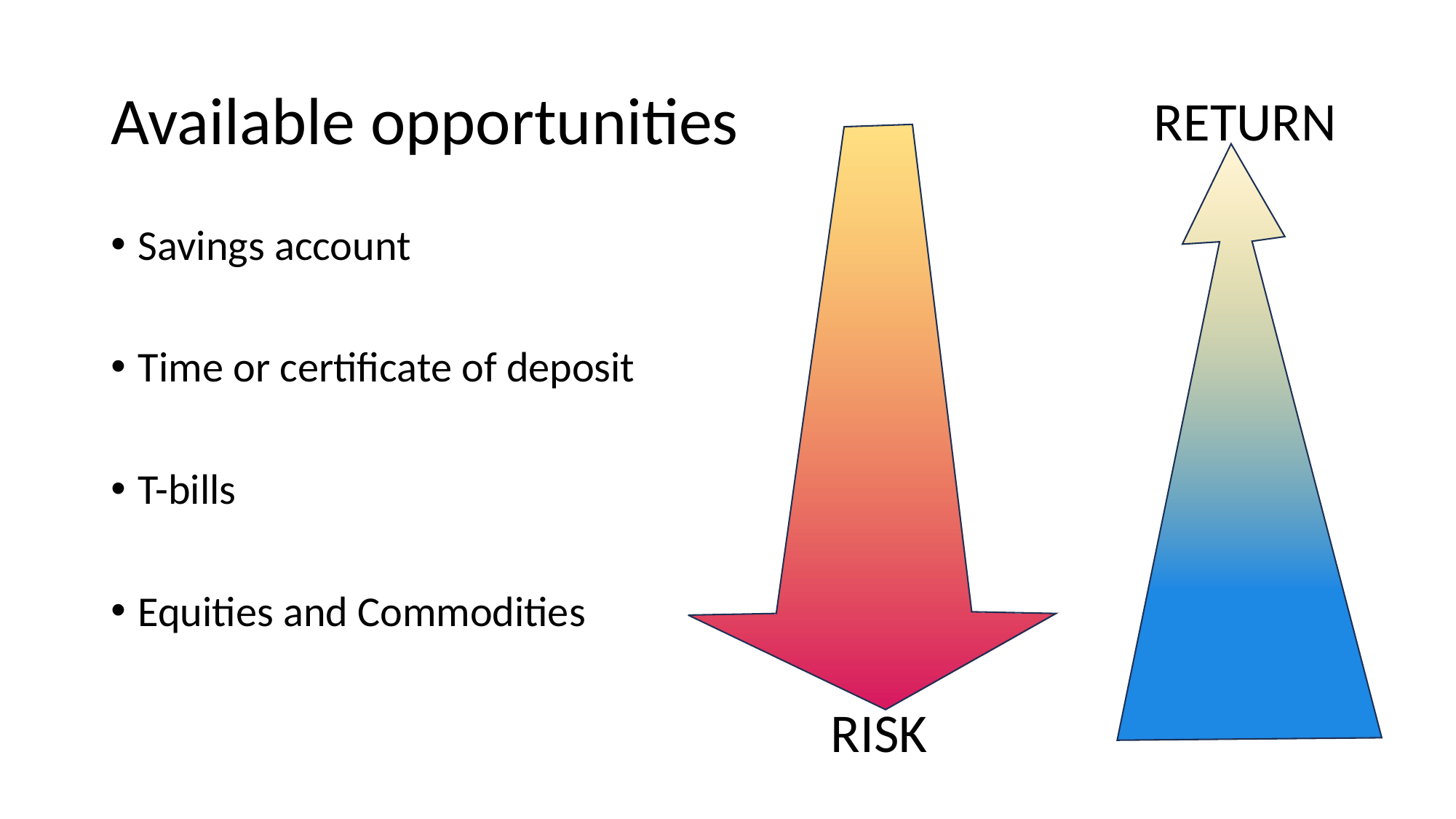

# Available opportunities
RETURN

Savings account

Time or certificate of deposit

T-bills

Equities and Commodities
RISK